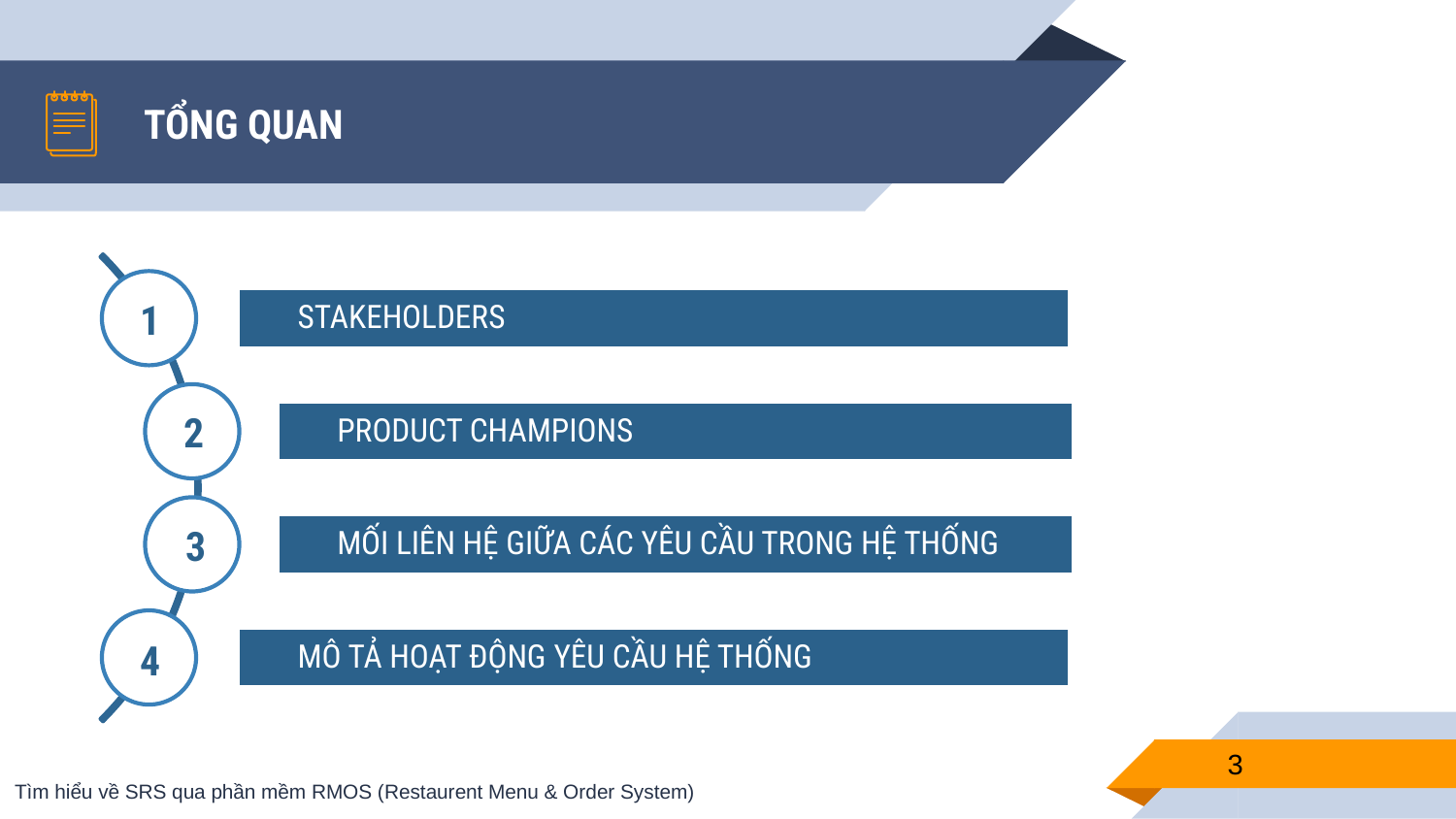

# TỔNG QUAN

STAKEHOLDERS
PRODUCT CHAMPIONS
MỐI LIÊN HỆ GIỮA CÁC YÊU CẦU TRONG HỆ THỐNG
MÔ TẢ HOẠT ĐỘNG YÊU CẦU HỆ THỐNG
1
2
3
4
3
Tìm hiểu về SRS qua phần mềm RMOS (Restaurent Menu & Order System)